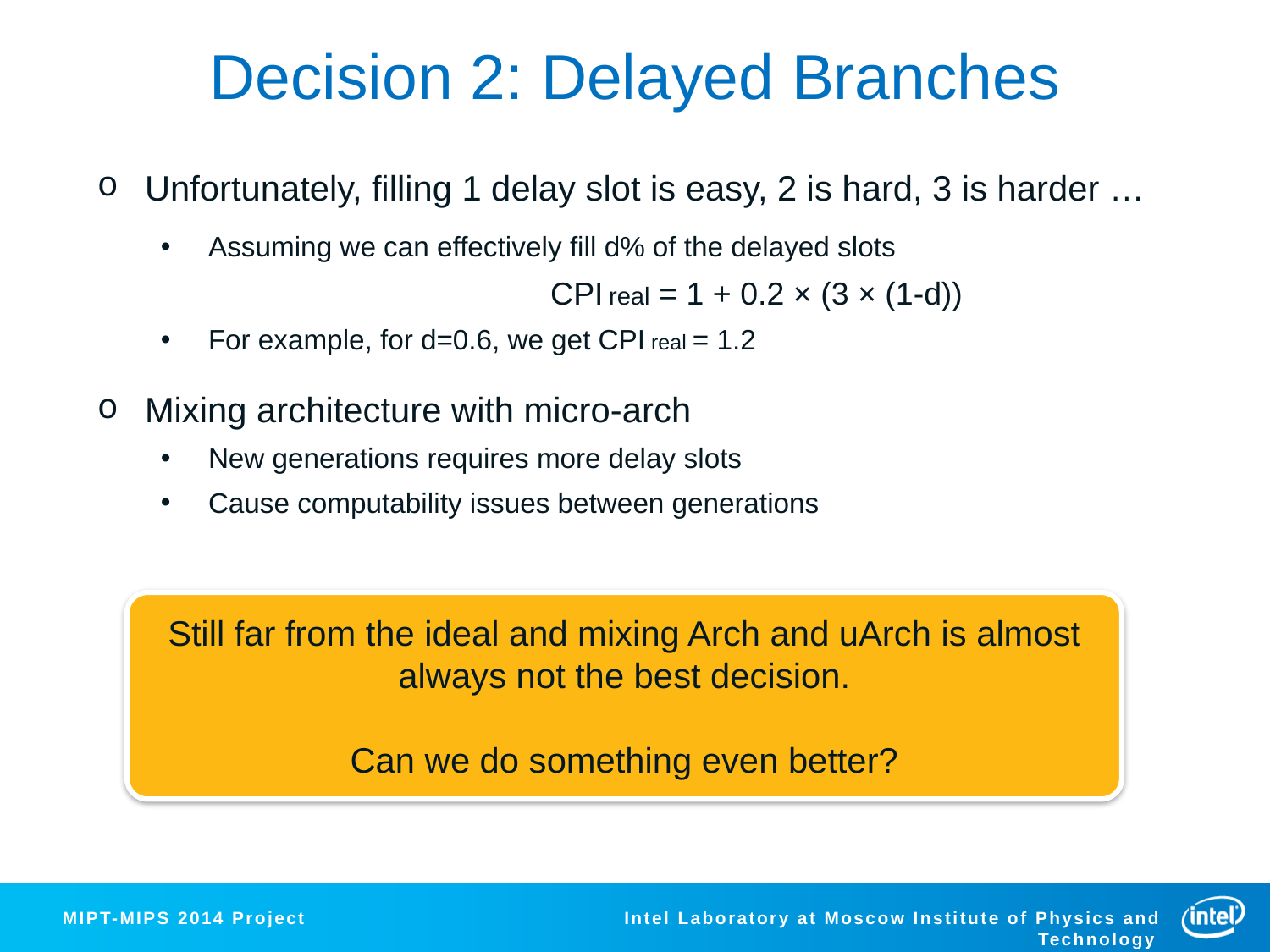

Decision 2: Delayed Branches
Unfortunately, filling 1 delay slot is easy, 2 is hard, 3 is harder …
Assuming we can effectively fill d% of the delayed slots
			 CPI real = 1 + 0.2 × (3 × (1-d))
For example, for d=0.6, we get CPI real = 1.2
Mixing architecture with micro-arch
New generations requires more delay slots
Cause computability issues between generations
Still far from the ideal and mixing Arch and uArch is almost always not the best decision.

Can we do something even better?